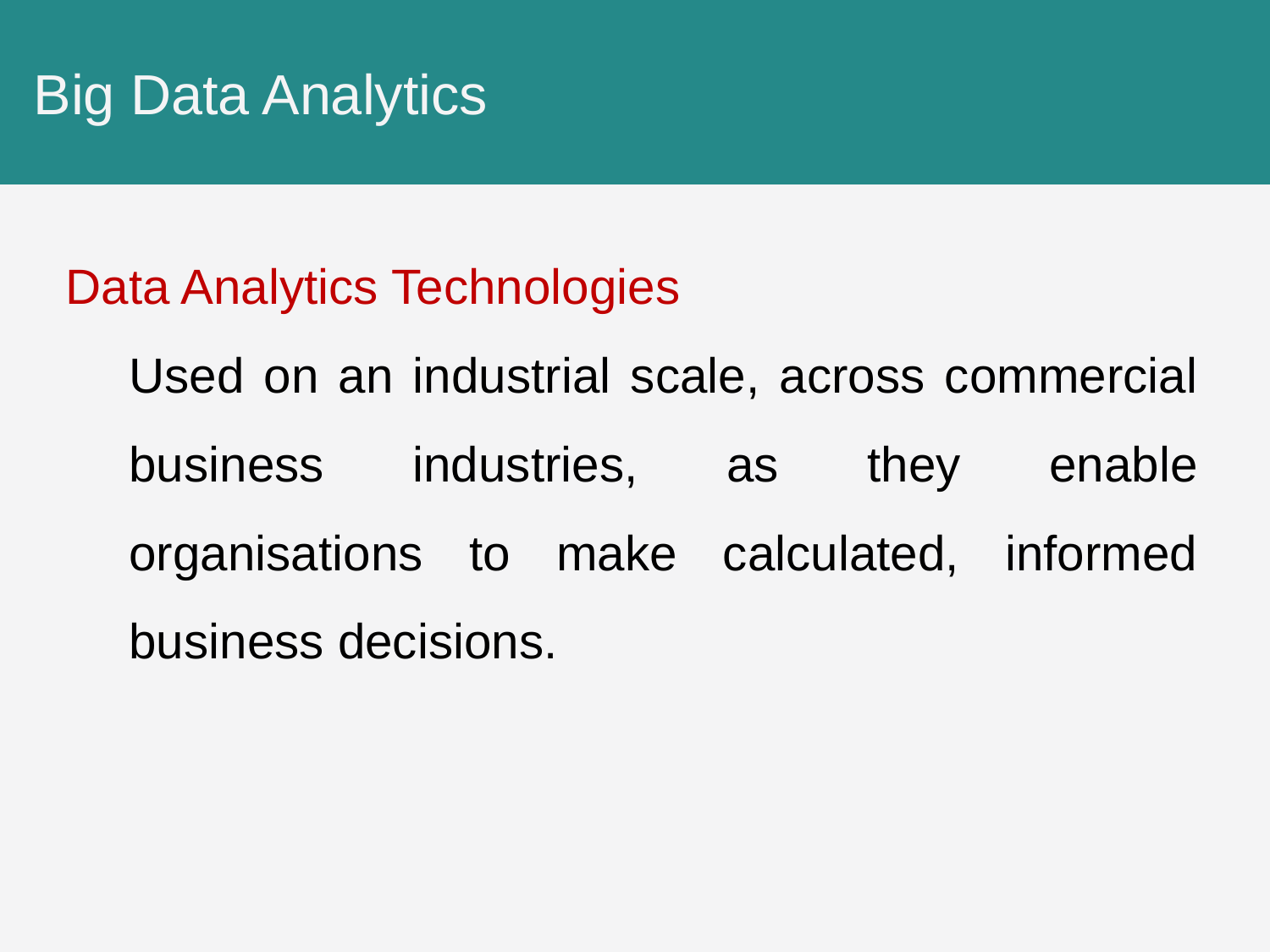

# Big Data Analytics
Data Analytics Technologies
Used on an industrial scale, across commercial business industries, as they enable organisations to make calculated, informed business decisions.